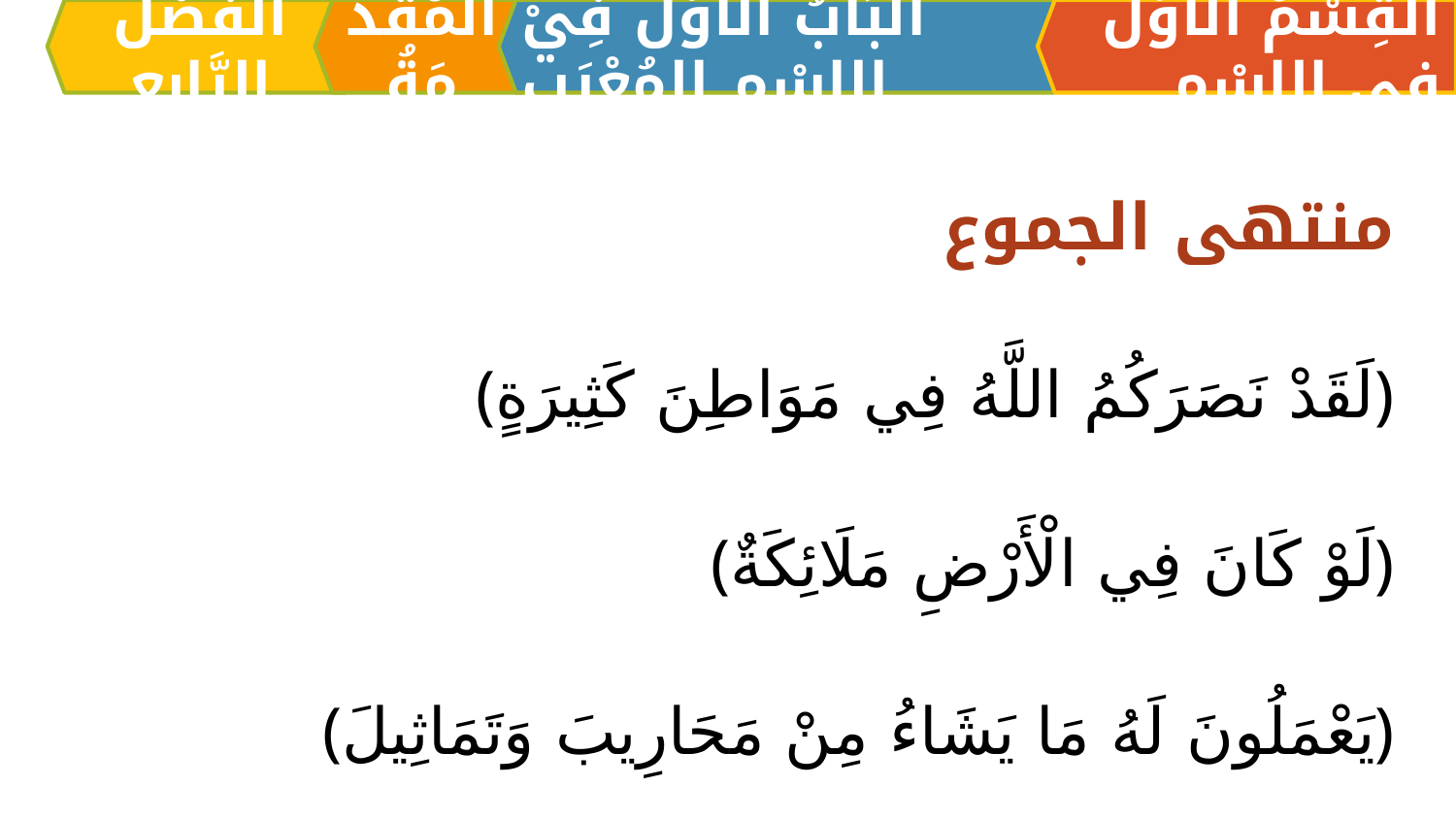

اَلْفَصْلُ الرَّابِعِ
الْمُقَدِّمَةُ
اَلبَابُ الْأَوَّلُ فِيْ الِاسْمِ المُعْرَبِ
القِسْمُ الْأَوَّلُ فِي الِاسْمِ
منتهی الجموع
﴿لَقَدْ نَصَرَكُمُ اللَّهُ فِي مَوَاطِنَ كَثِيرَةٍ﴾
﴿لَوْ كَانَ فِي الْأَرْضِ مَلَائِكَةٌ﴾
﴿يَعْمَلُونَ لَهُ مَا يَشَاءُ مِنْ مَحَارِيبَ وَتَمَاثِيلَ﴾